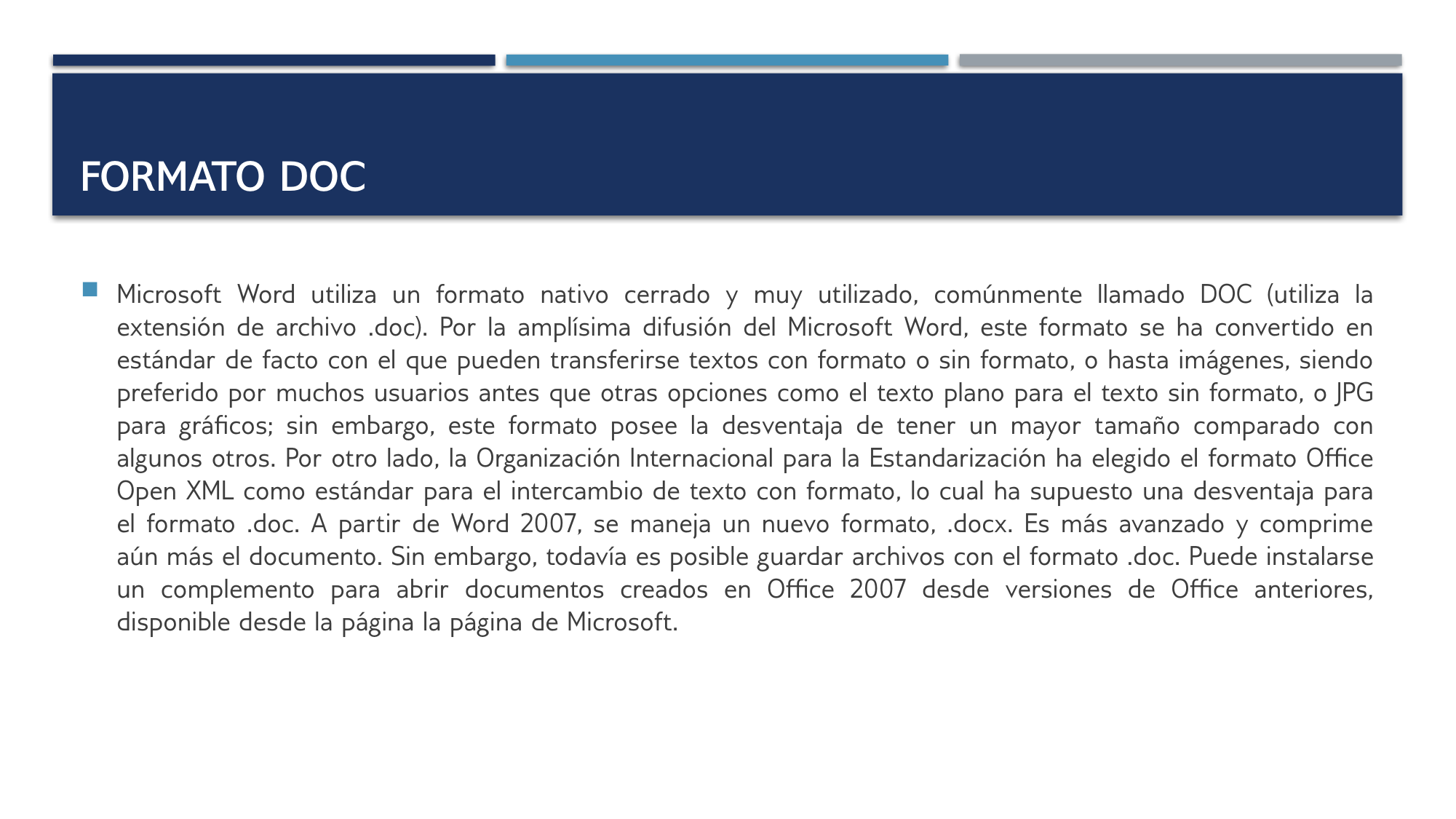

# Formato DOC
Microsoft Word utiliza un formato nativo cerrado y muy utilizado, comúnmente llamado DOC (utiliza la extensión de archivo .doc). Por la amplísima difusión del Microsoft Word, este formato se ha convertido en estándar de facto con el que pueden transferirse textos con formato o sin formato, o hasta imágenes, siendo preferido por muchos usuarios antes que otras opciones como el texto plano para el texto sin formato, o JPG para gráficos; sin embargo, este formato posee la desventaja de tener un mayor tamaño comparado con algunos otros. Por otro lado, la Organización Internacional para la Estandarización ha elegido el formato Office Open XML como estándar para el intercambio de texto con formato, lo cual ha supuesto una desventaja para el formato .doc. A partir de Word 2007, se maneja un nuevo formato, .docx. Es más avanzado y comprime aún más el documento. Sin embargo, todavía es posible guardar archivos con el formato .doc. Puede instalarse un complemento para abrir documentos creados en Office 2007 desde versiones de Office anteriores, disponible desde la página la página de Microsoft.